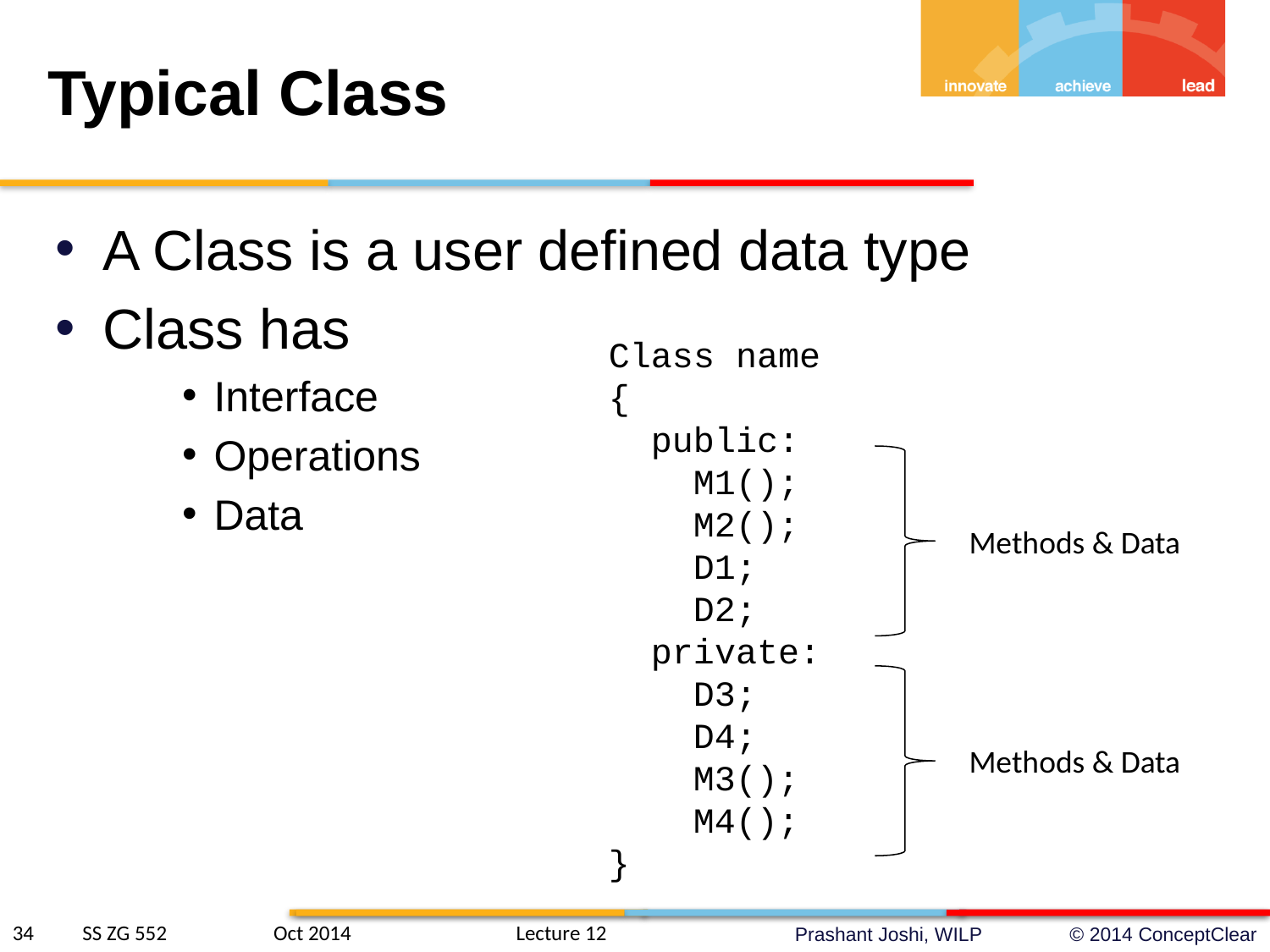

# Typical Class
A Class is a user defined data type
Class has
Interface
Operations
Data
Class name
{
  public:
    M1();
    M2();
    D1;
    D2;
  private:
    D3;
    D4;
    M3();
    M4();
}

Methods & Data

Methods & Data